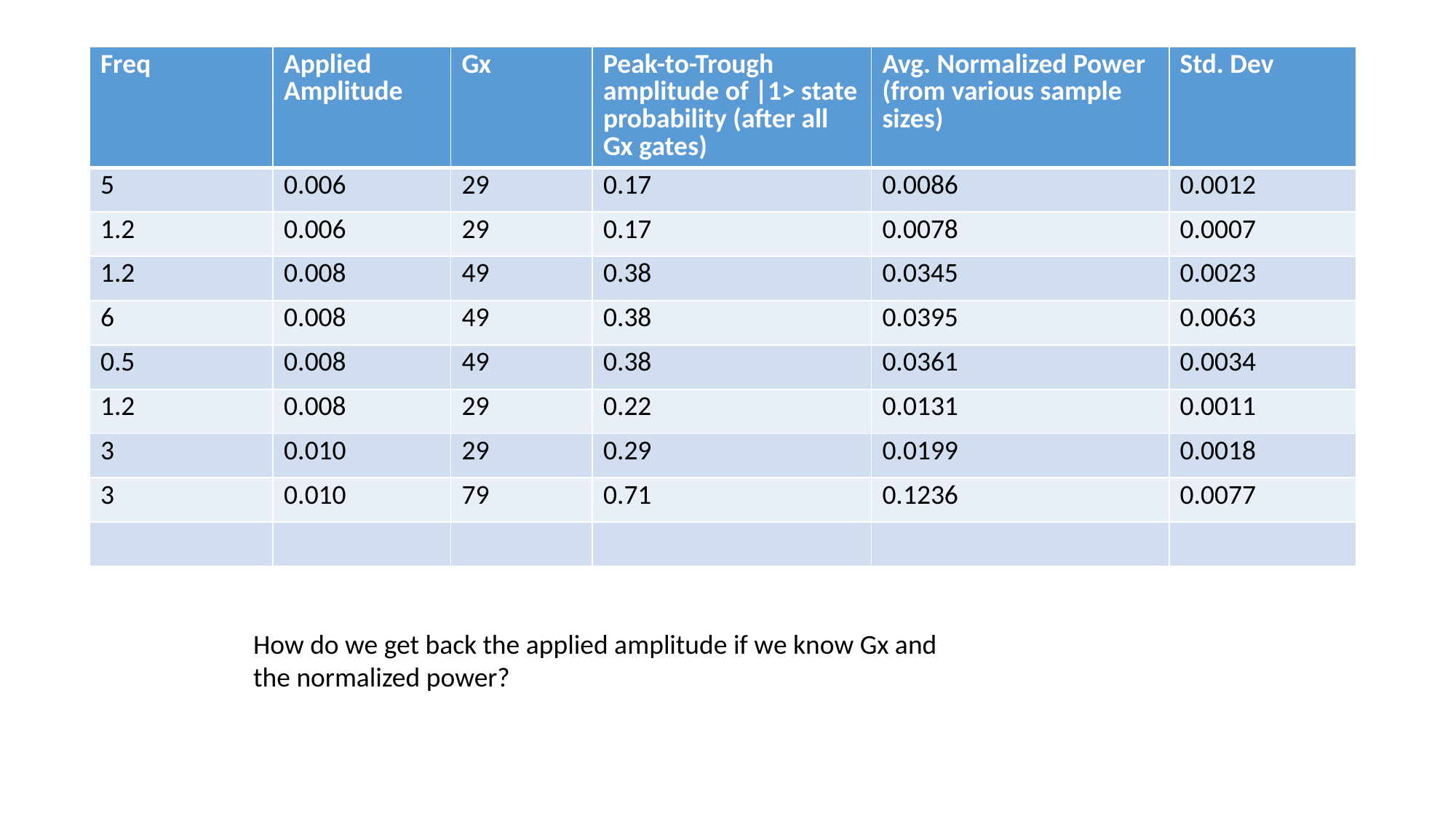

| Freq | Applied Amplitude | Gx | Peak-to-Trough amplitude of |1> state probability (after all Gx gates) | Avg. Normalized Power (from various sample sizes) | Std. Dev |
| --- | --- | --- | --- | --- | --- |
| 5 | 0.006 | 29 | 0.17 | 0.0086 | 0.0012 |
| 1.2 | 0.006 | 29 | 0.17 | 0.0078 | 0.0007 |
| 1.2 | 0.008 | 49 | 0.38 | 0.0345 | 0.0023 |
| 6 | 0.008 | 49 | 0.38 | 0.0395 | 0.0063 |
| 0.5 | 0.008 | 49 | 0.38 | 0.0361 | 0.0034 |
| 1.2 | 0.008 | 29 | 0.22 | 0.0131 | 0.0011 |
| 3 | 0.010 | 29 | 0.29 | 0.0199 | 0.0018 |
| 3 | 0.010 | 79 | 0.71 | 0.1236 | 0.0077 |
|  |  |  |  |  |  |
How do we get back the applied amplitude if we know Gx and the normalized power?